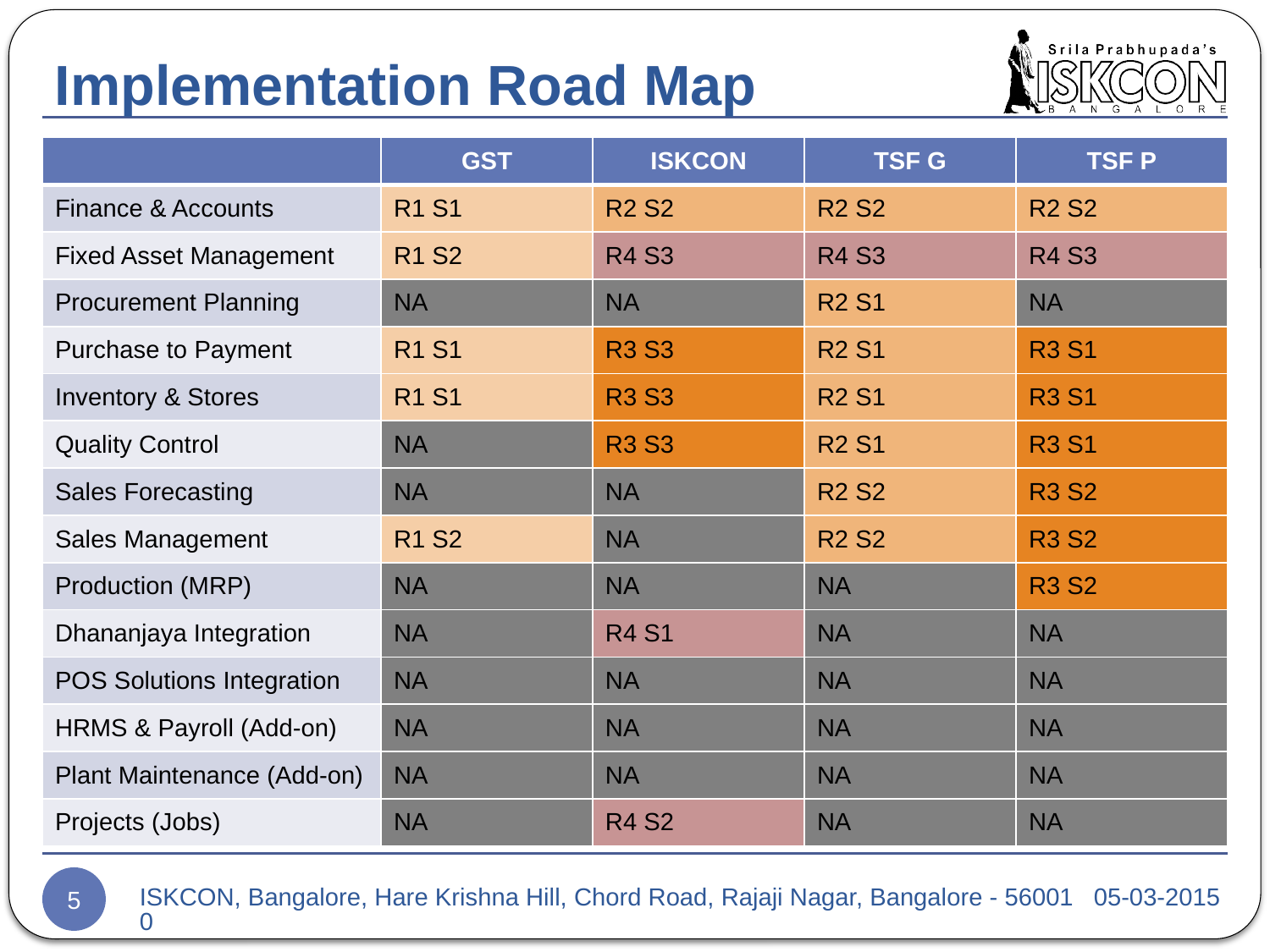

# Implementation Road Map
|  | GST | ISKCON | TSF G | TSF P |
| --- | --- | --- | --- | --- |
| Finance & Accounts | R1 S1 | R2 S2 | R2 S2 | R2 S2 |
| Fixed Asset Management | R1 S2 | R4 S3 | R4 S3 | R4 S3 |
| Procurement Planning | NA | NA | R2 S1 | NA |
| Purchase to Payment | R1 S1 | R3 S3 | R2 S1 | R3 S1 |
| Inventory & Stores | R1 S1 | R3 S3 | R2 S1 | R3 S1 |
| Quality Control | NA | R3 S3 | R2 S1 | R3 S1 |
| Sales Forecasting | NA | NA | R2 S2 | R3 S2 |
| Sales Management | R1 S2 | NA | R2 S2 | R3 S2 |
| Production (MRP) | NA | NA | NA | R3 S2 |
| Dhananjaya Integration | NA | R4 S1 | NA | NA |
| POS Solutions Integration | NA | NA | NA | NA |
| HRMS & Payroll (Add-on) | NA | NA | NA | NA |
| Plant Maintenance (Add-on) | NA | NA | NA | NA |
| Projects (Jobs) | NA | R4 S2 | NA | NA |
05-03-2015
ISKCON, Bangalore, Hare Krishna Hill, Chord Road, Rajaji Nagar, Bangalore - 560010
5